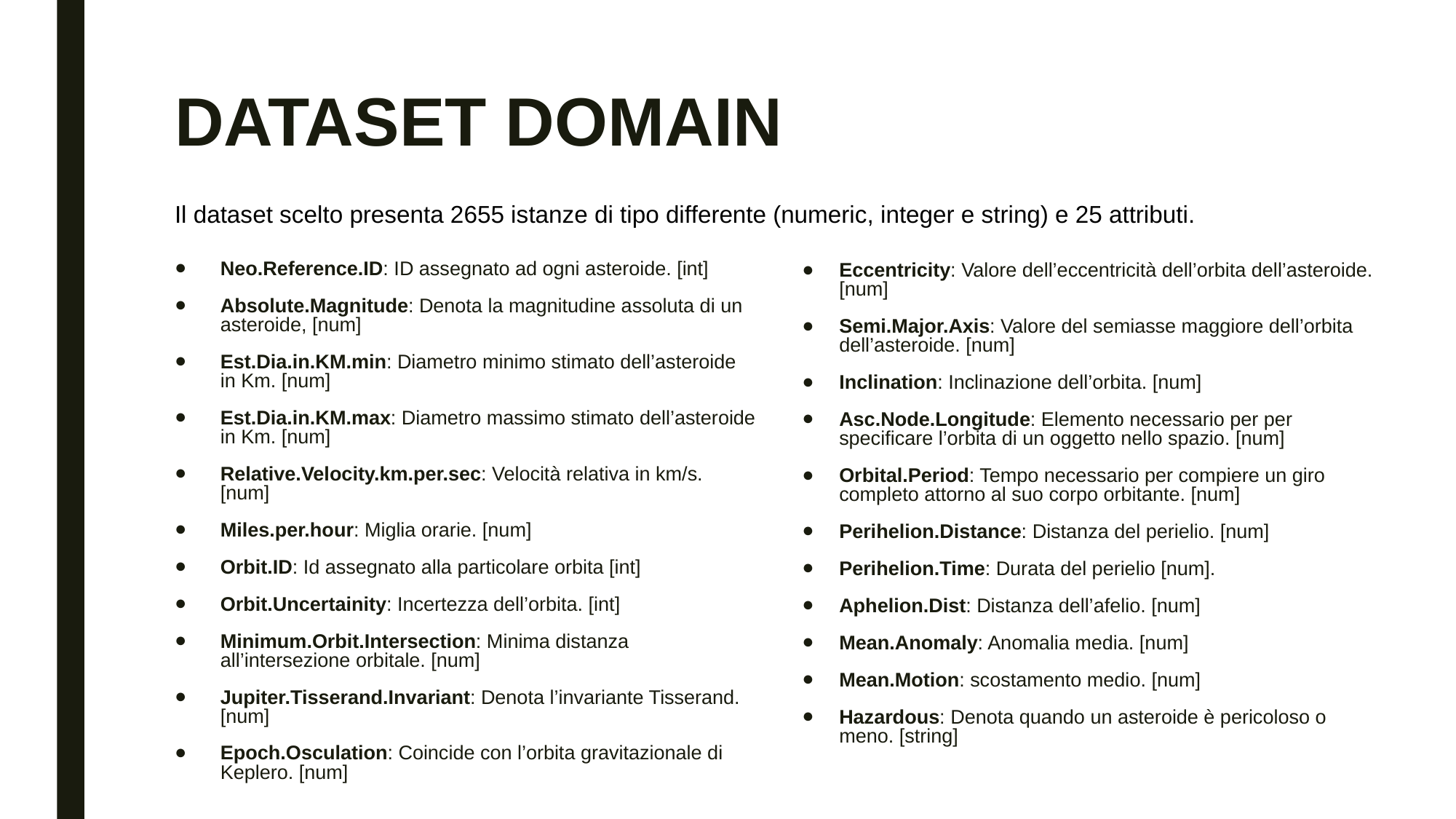

# DATASET DOMAIN
Il dataset scelto presenta 2655 istanze di tipo differente (numeric, integer e string) e 25 attributi.
Neo.Reference.ID: ID assegnato ad ogni asteroide. [int]
Absolute.Magnitude: Denota la magnitudine assoluta di un asteroide, [num]
Est.Dia.in.KM.min: Diametro minimo stimato dell’asteroide in Km. [num]
Est.Dia.in.KM.max: Diametro massimo stimato dell’asteroide in Km. [num]
Relative.Velocity.km.per.sec: Velocità relativa in km/s. [num]
Miles.per.hour: Miglia orarie. [num]
Orbit.ID: Id assegnato alla particolare orbita [int]
Orbit.Uncertainity: Incertezza dell’orbita. [int]
Minimum.Orbit.Intersection: Minima distanza all’intersezione orbitale. [num]
Jupiter.Tisserand.Invariant: Denota l’invariante Tisserand. [num]
Epoch.Osculation: Coincide con l’orbita gravitazionale di Keplero. [num]
Eccentricity: Valore dell’eccentricità dell’orbita dell’asteroide. [num]
Semi.Major.Axis: Valore del semiasse maggiore dell’orbita dell’asteroide. [num]
Inclination: Inclinazione dell’orbita. [num]
Asc.Node.Longitude: Elemento necessario per per specificare l’orbita di un oggetto nello spazio. [num]
Orbital.Period: Tempo necessario per compiere un giro completo attorno al suo corpo orbitante. [num]
Perihelion.Distance: Distanza del perielio. [num]
Perihelion.Time: Durata del perielio [num].
Aphelion.Dist: Distanza dell’afelio. [num]
Mean.Anomaly: Anomalia media. [num]
Mean.Motion: scostamento medio. [num]
Hazardous: Denota quando un asteroide è pericoloso o meno. [string]